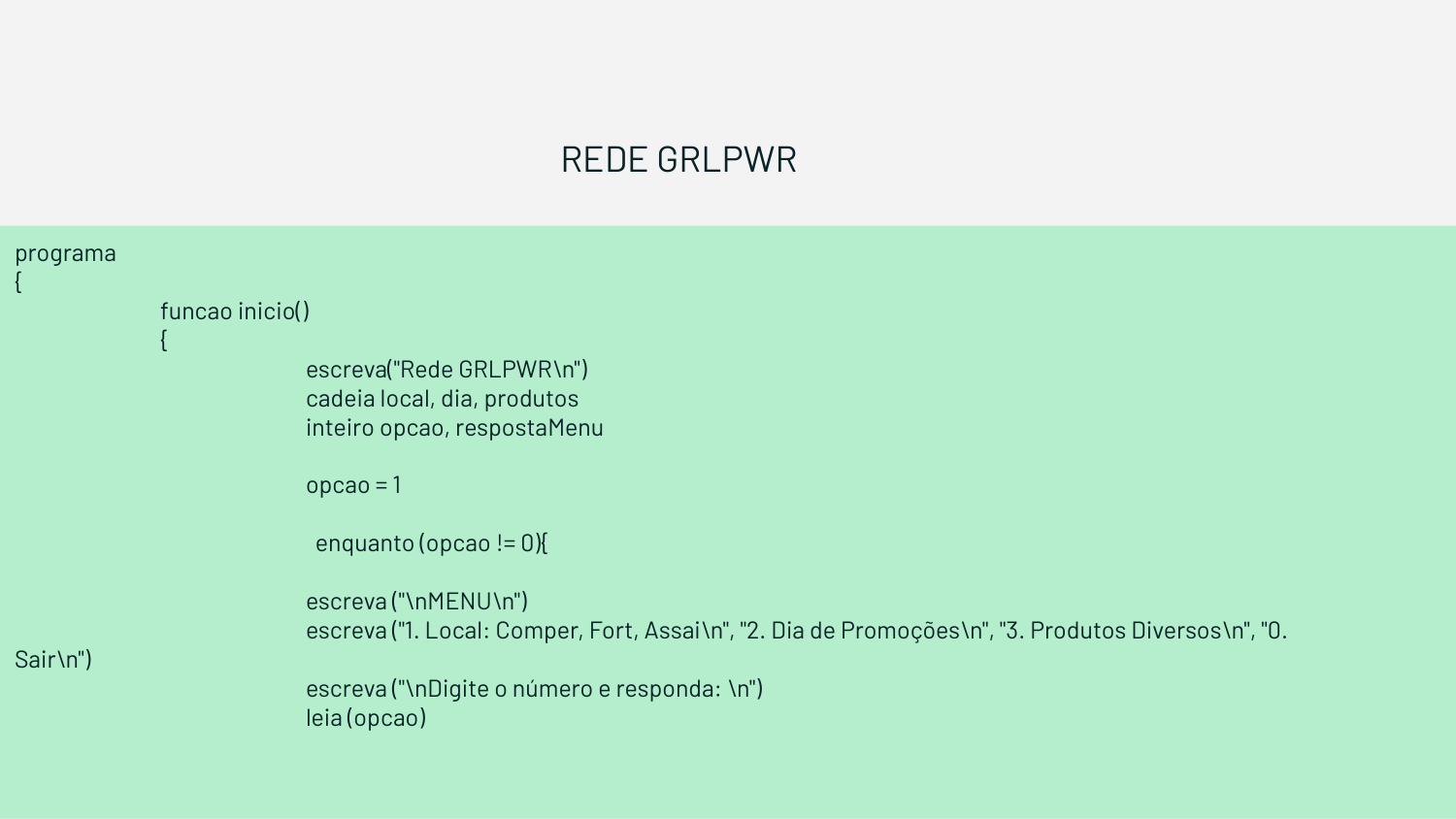

REDE GRLPWR

programa
{
	funcao inicio()
	{
		escreva("Rede GRLPWR\n")
		cadeia local, dia, produtos
		inteiro opcao, respostaMenu

		opcao = 1

  		  enquanto (opcao != 0){

		escreva ("\nMENU\n")
		escreva ("1. Local: Comper, Fort, Assai\n", "2. Dia de Promoções\n", "3. Produtos Diversos\n", "0. Sair\n")
		escreva ("\nDigite o número e responda: \n")
		leia (opcao)